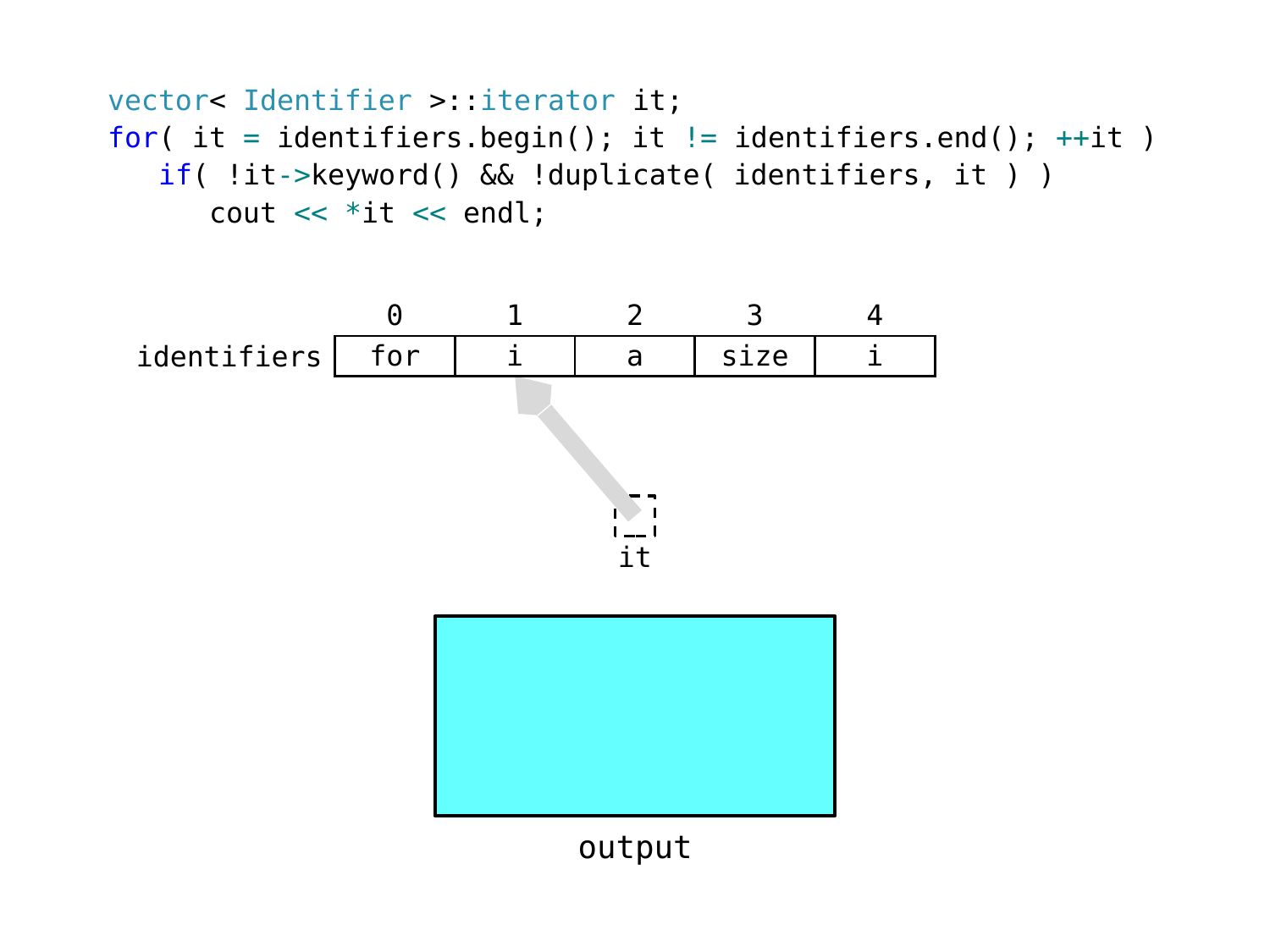

vector< Identifier >::iterator it;
for( it = identifiers.begin(); it != identifiers.end(); ++it )
   if( !it->keyword() && !duplicate( identifiers, it ) )
      cout << *it << endl;
| 0 | 1 | 2 | 3 | 4 |
| --- | --- | --- | --- | --- |
| for | i | a | size | i |
identifiers

it

output